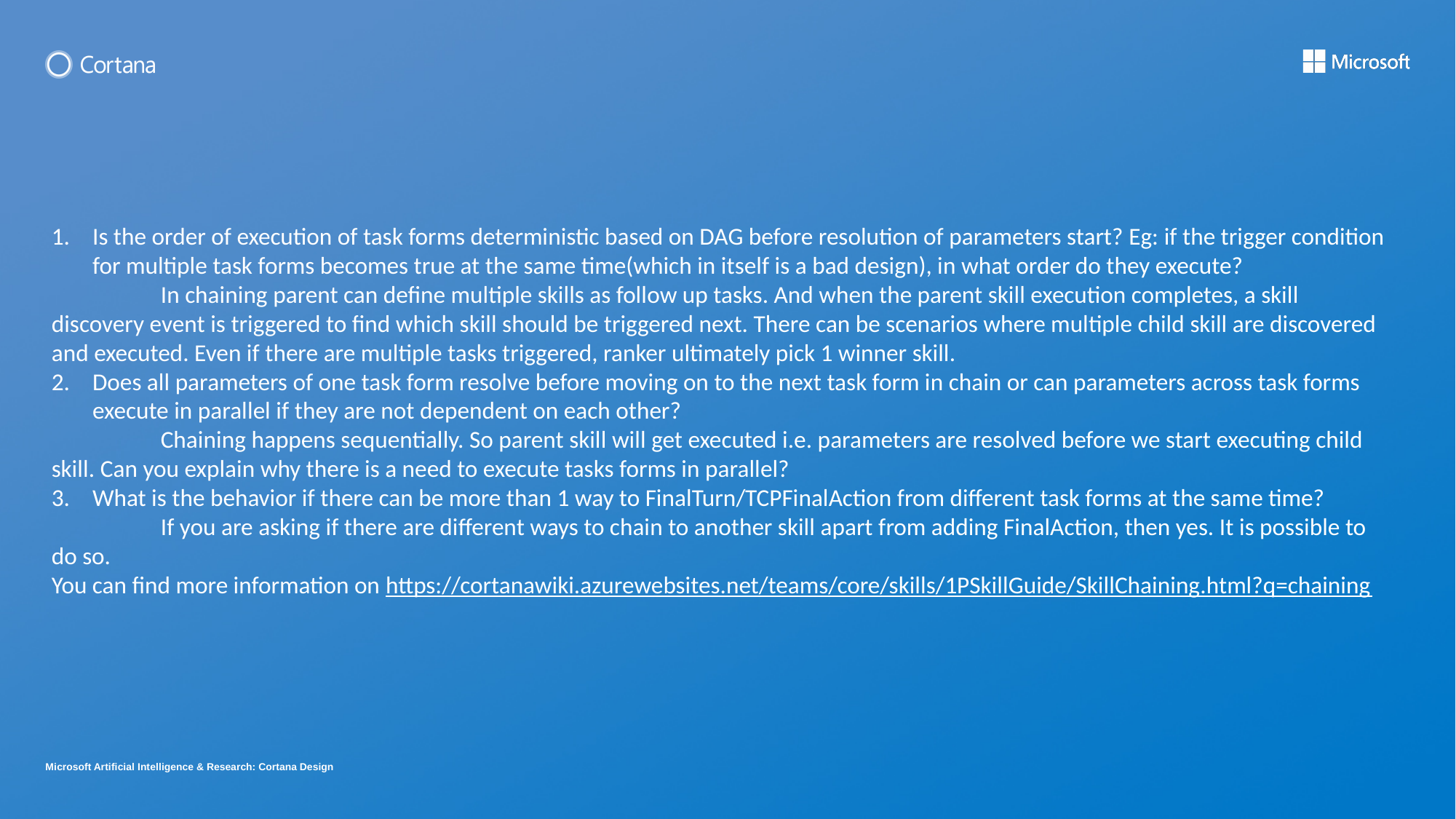

Is the order of execution of task forms deterministic based on DAG before resolution of parameters start? Eg: if the trigger condition for multiple task forms becomes true at the same time(which in itself is a bad design), in what order do they execute?
	In chaining parent can define multiple skills as follow up tasks. And when the parent skill execution completes, a skill discovery event is triggered to find which skill should be triggered next. There can be scenarios where multiple child skill are discovered and executed. Even if there are multiple tasks triggered, ranker ultimately pick 1 winner skill.
Does all parameters of one task form resolve before moving on to the next task form in chain or can parameters across task forms execute in parallel if they are not dependent on each other?
	Chaining happens sequentially. So parent skill will get executed i.e. parameters are resolved before we start executing child skill. Can you explain why there is a need to execute tasks forms in parallel?
What is the behavior if there can be more than 1 way to FinalTurn/TCPFinalAction from different task forms at the same time?
	If you are asking if there are different ways to chain to another skill apart from adding FinalAction, then yes. It is possible to do so.
You can find more information on https://cortanawiki.azurewebsites.net/teams/core/skills/1PSkillGuide/SkillChaining.html?q=chaining